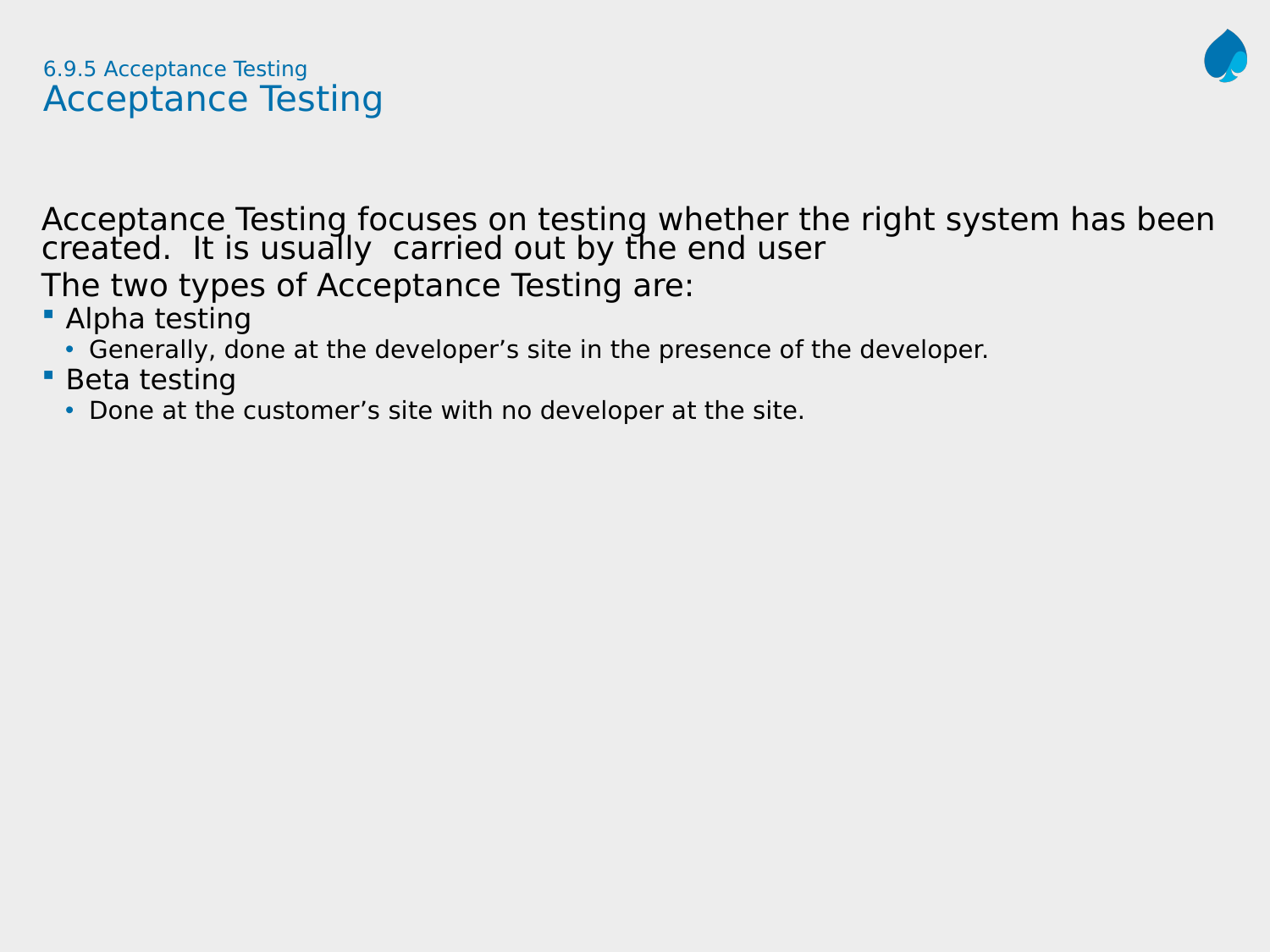

# 6.9.5 Acceptance Testing Acceptance Testing
Acceptance Testing focuses on testing whether the right system has been created.  It is usually  carried out by the end user
The two types of Acceptance Testing are:
Alpha testing
Generally, done at the developer’s site in the presence of the developer.
Beta testing
Done at the customer’s site with no developer at the site.